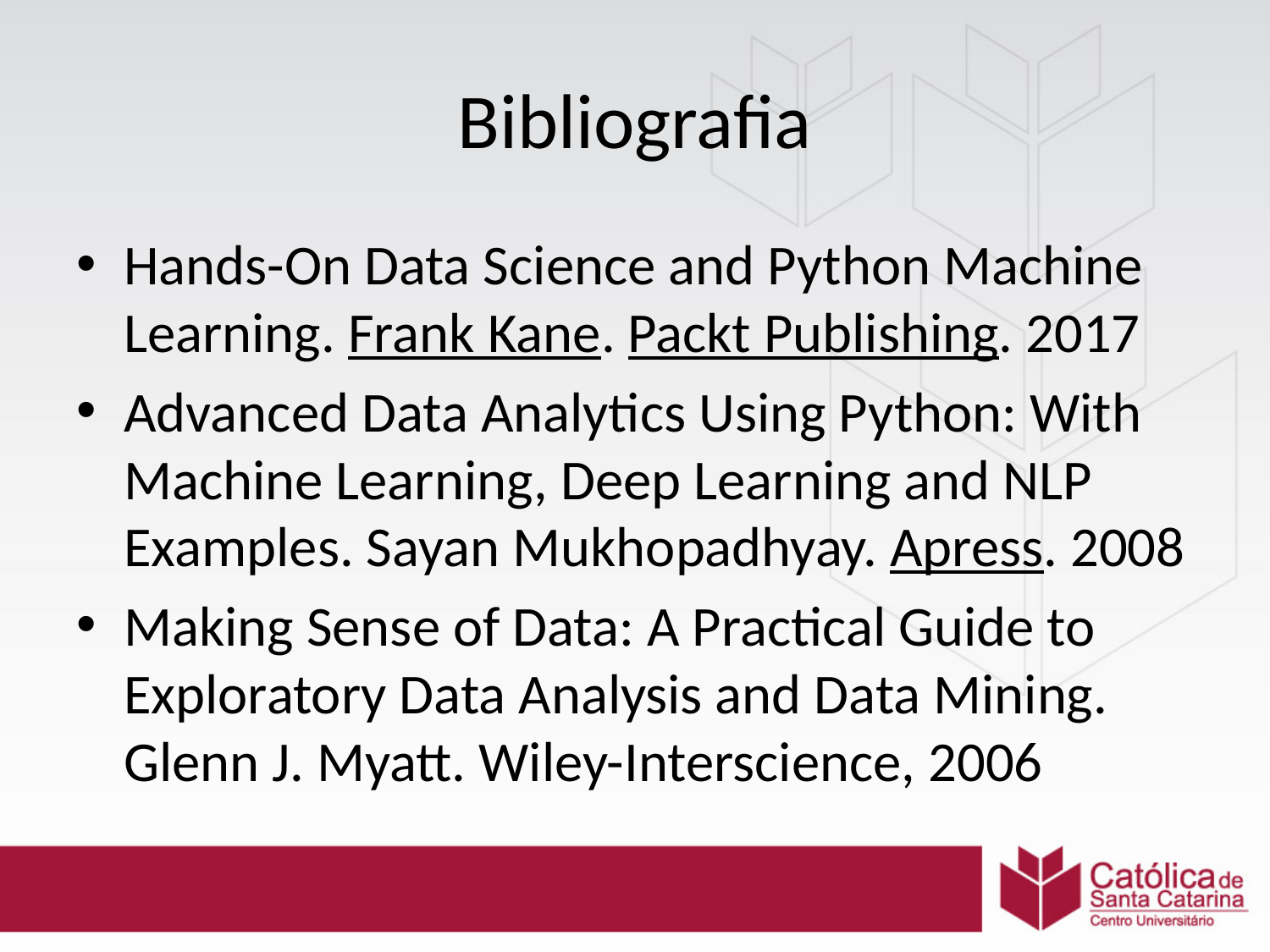

# Bibliografia
Hands-On Data Science and Python Machine Learning. Frank Kane. Packt Publishing. 2017
Advanced Data Analytics Using Python: With Machine Learning, Deep Learning and NLP Examples. Sayan Mukhopadhyay. Apress. 2008
Making Sense of Data: A Practical Guide to Exploratory Data Analysis and Data Mining. Glenn J. Myatt. Wiley-Interscience, 2006